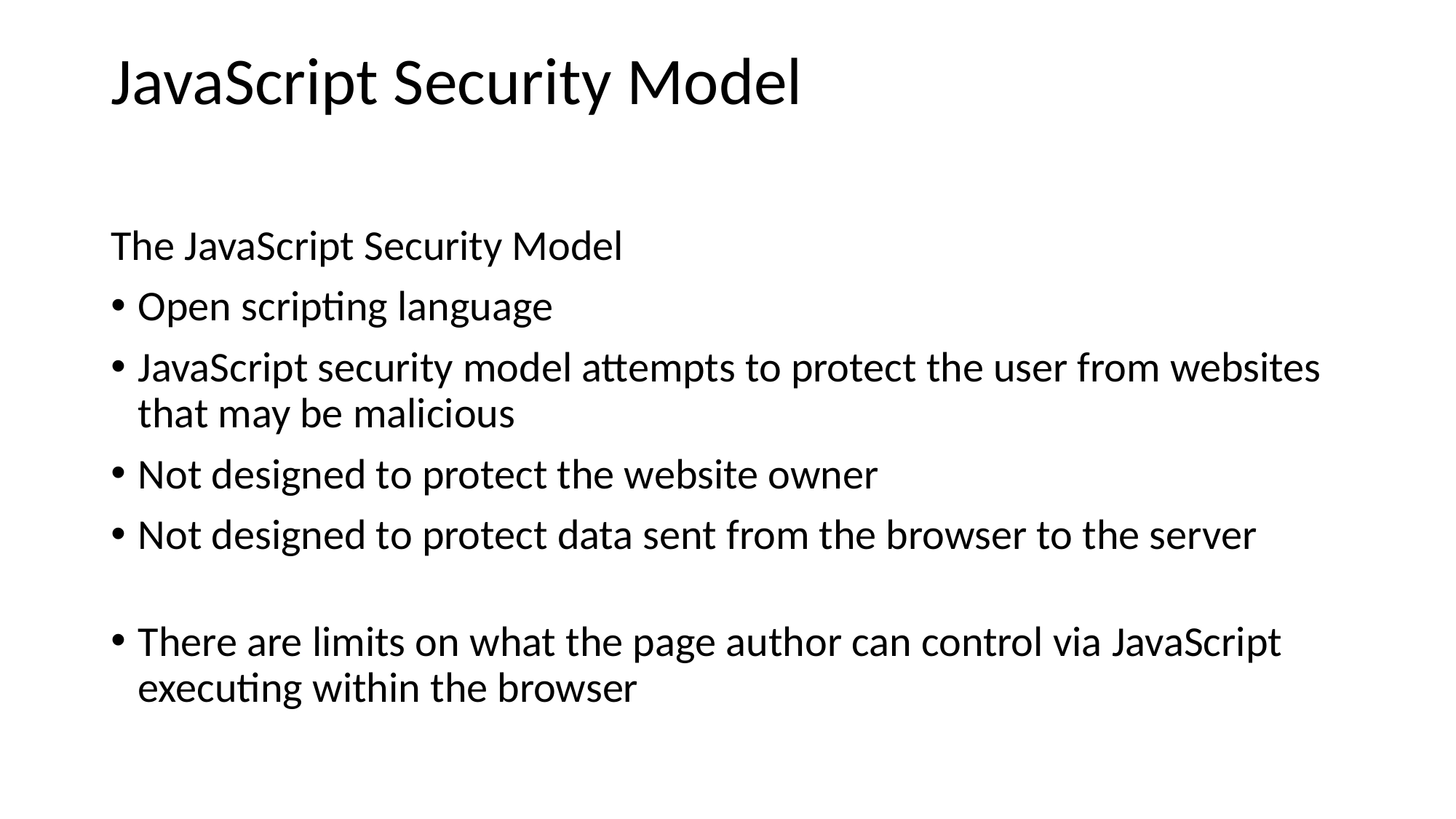

# JavaScript Security Model
The JavaScript Security Model
Open scripting language
JavaScript security model attempts to protect the user from websites that may be malicious
Not designed to protect the website owner
Not designed to protect data sent from the browser to the server
There are limits on what the page author can control via JavaScript executing within the browser